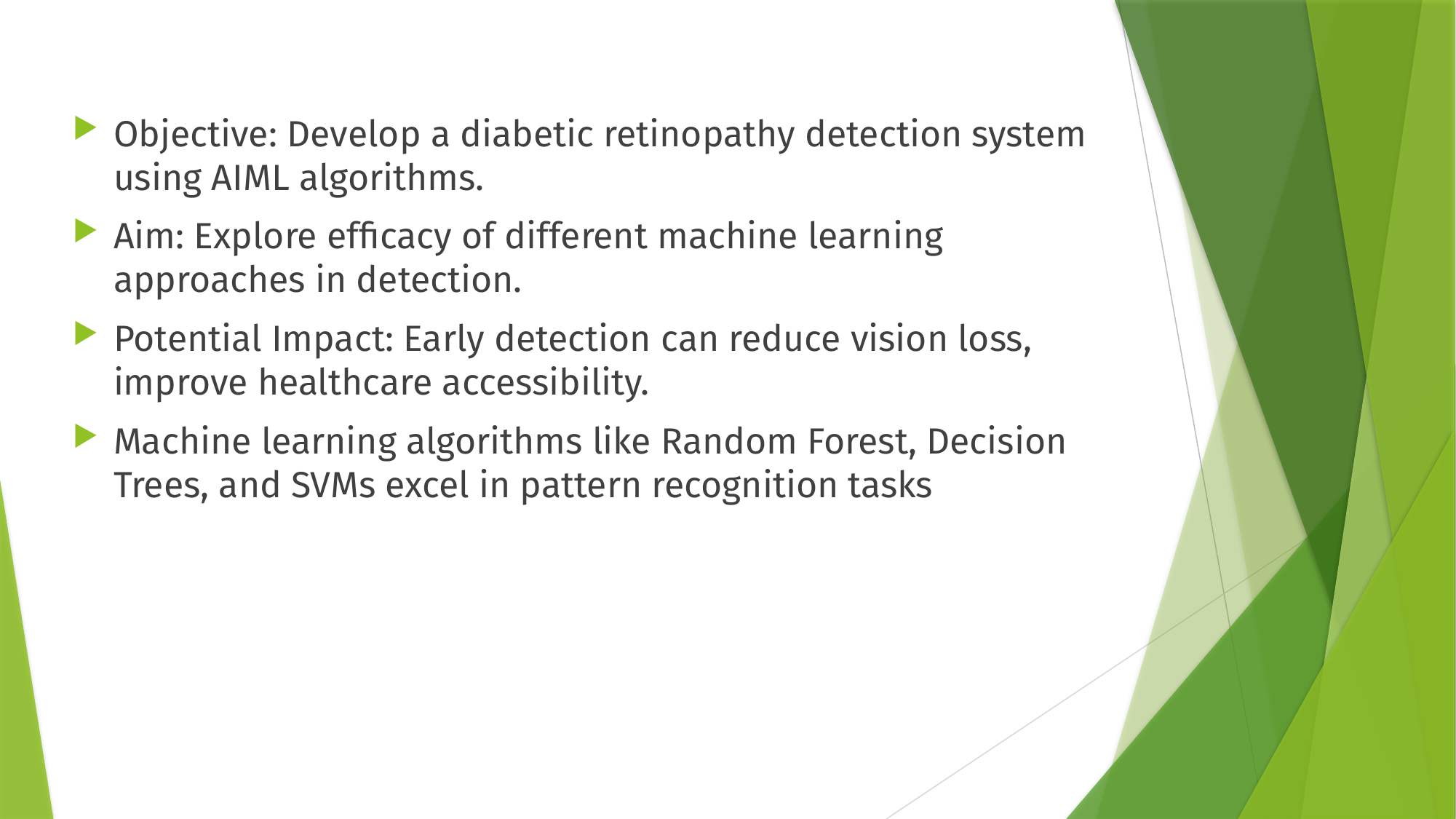

Objective: Develop a diabetic retinopathy detection system using AIML algorithms.
Aim: Explore efficacy of different machine learning approaches in detection.
Potential Impact: Early detection can reduce vision loss, improve healthcare accessibility.
Machine learning algorithms like Random Forest, Decision Trees, and SVMs excel in pattern recognition tasks